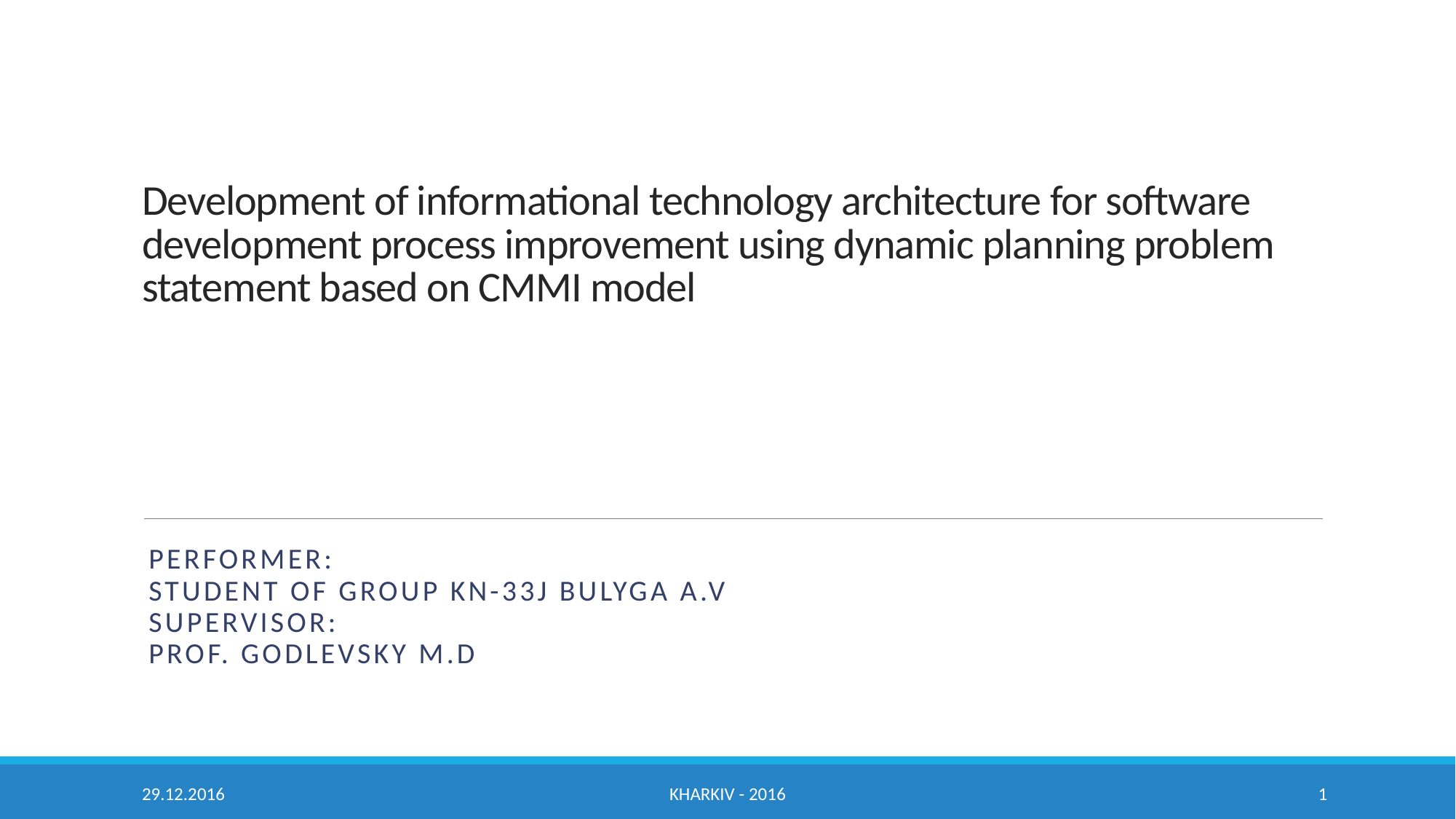

# Development of informational technology architecture for software development process improvement using dynamic planning problem statement based on CMMI model
PERFORMER:
Student of group KN-33j Bulyga a.V
SUPERVISOR:
Prof. GODLEVSKY M.D

29.12.2016
Kharkiv - 2016
1